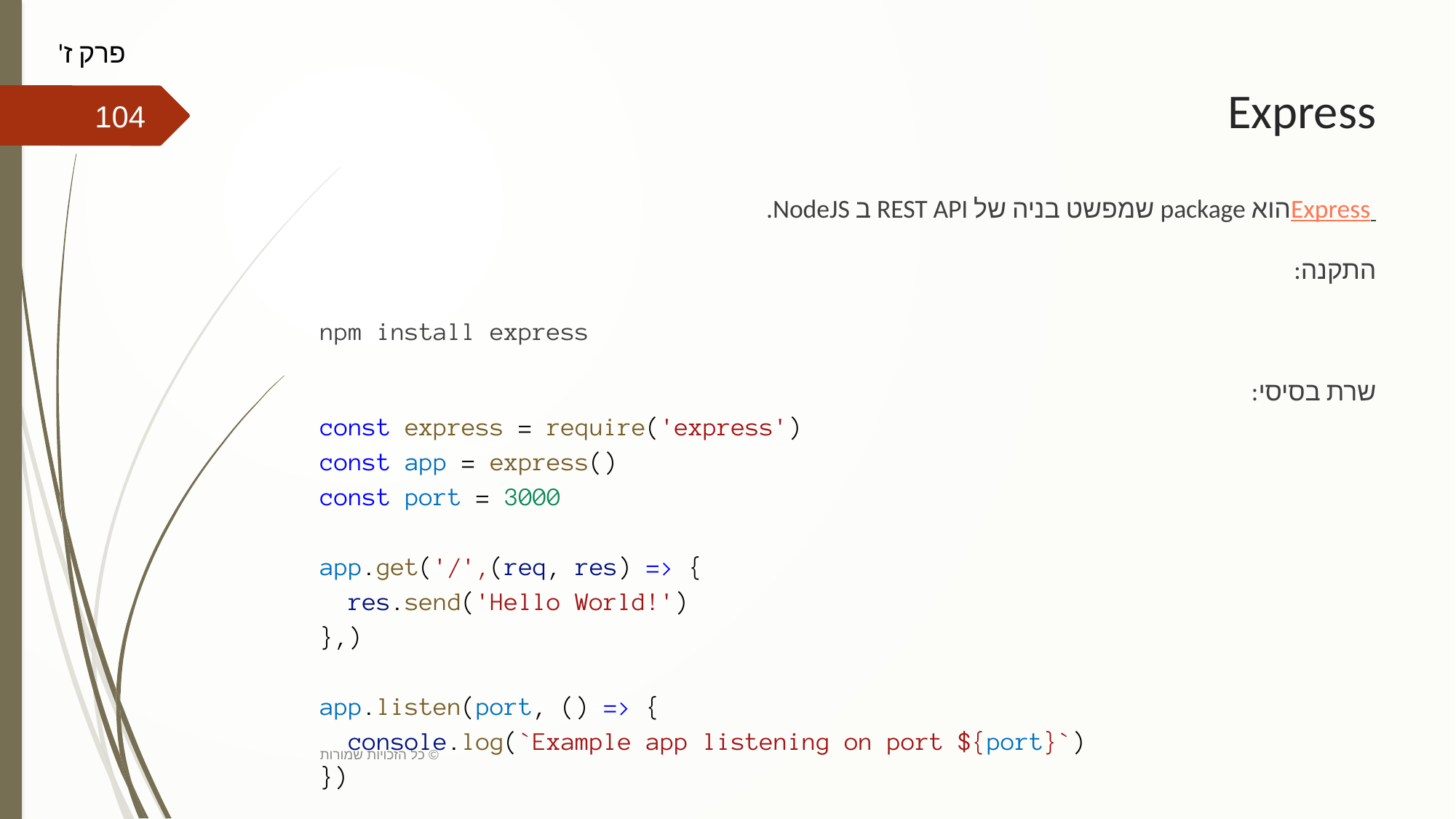

פרק ז'
# Express
104
Express הוא package שמפשט בניה של REST API ב NodeJS.
התקנה:
npm install express
שרת בסיסי:
const express = require('express')
const app = express()
const port = 3000

app.get('/',(req, res) => {
  res.send('Hello World!')
},)

app.listen(port, () => {
  console.log(`Example app listening on port ${port}`)
})

כל הזכויות שמורות ©